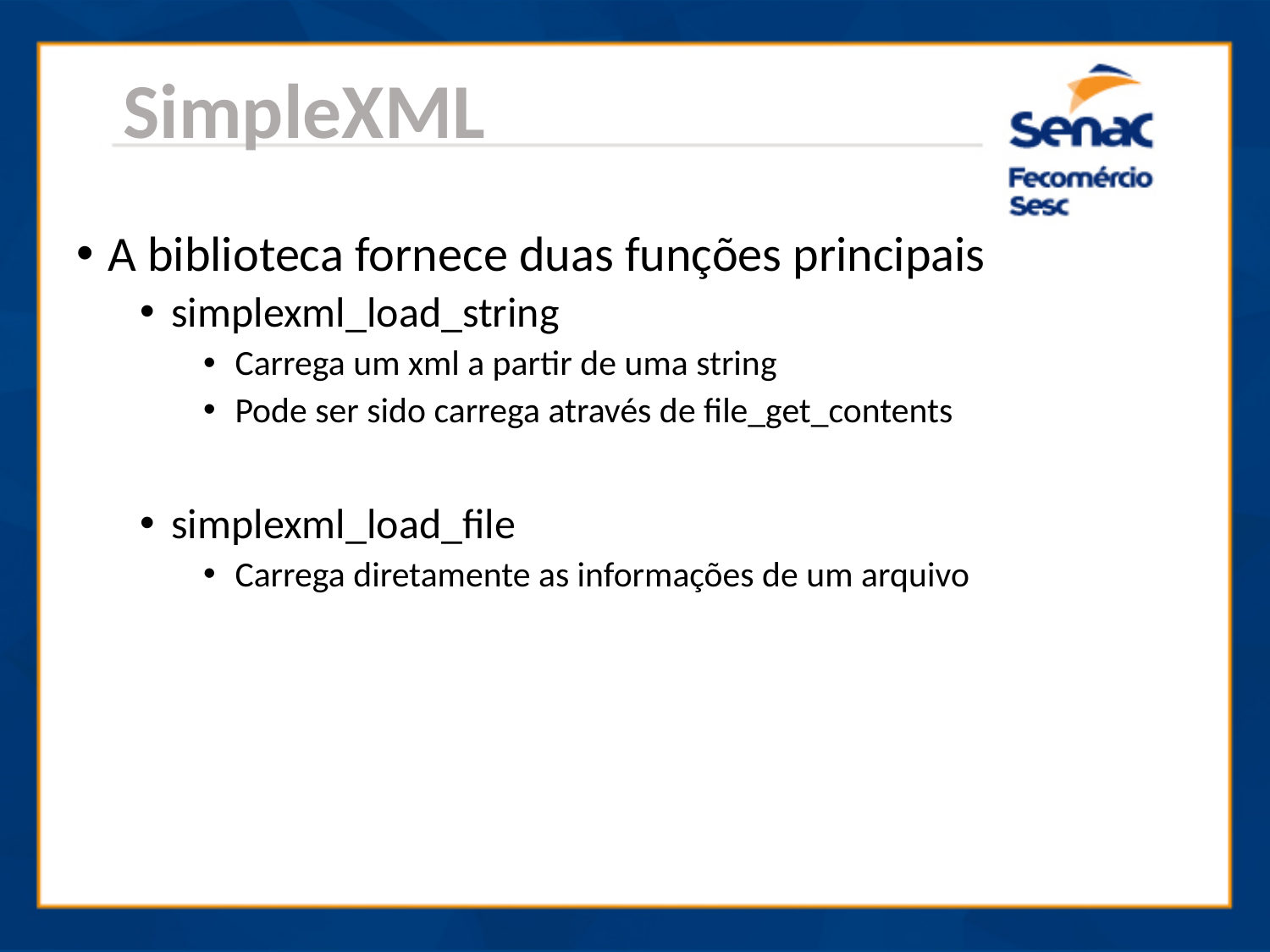

SimpleXML
A biblioteca fornece duas funções principais
simplexml_load_string
Carrega um xml a partir de uma string
Pode ser sido carrega através de file_get_contents

simplexml_load_file
Carrega diretamente as informações de um arquivo